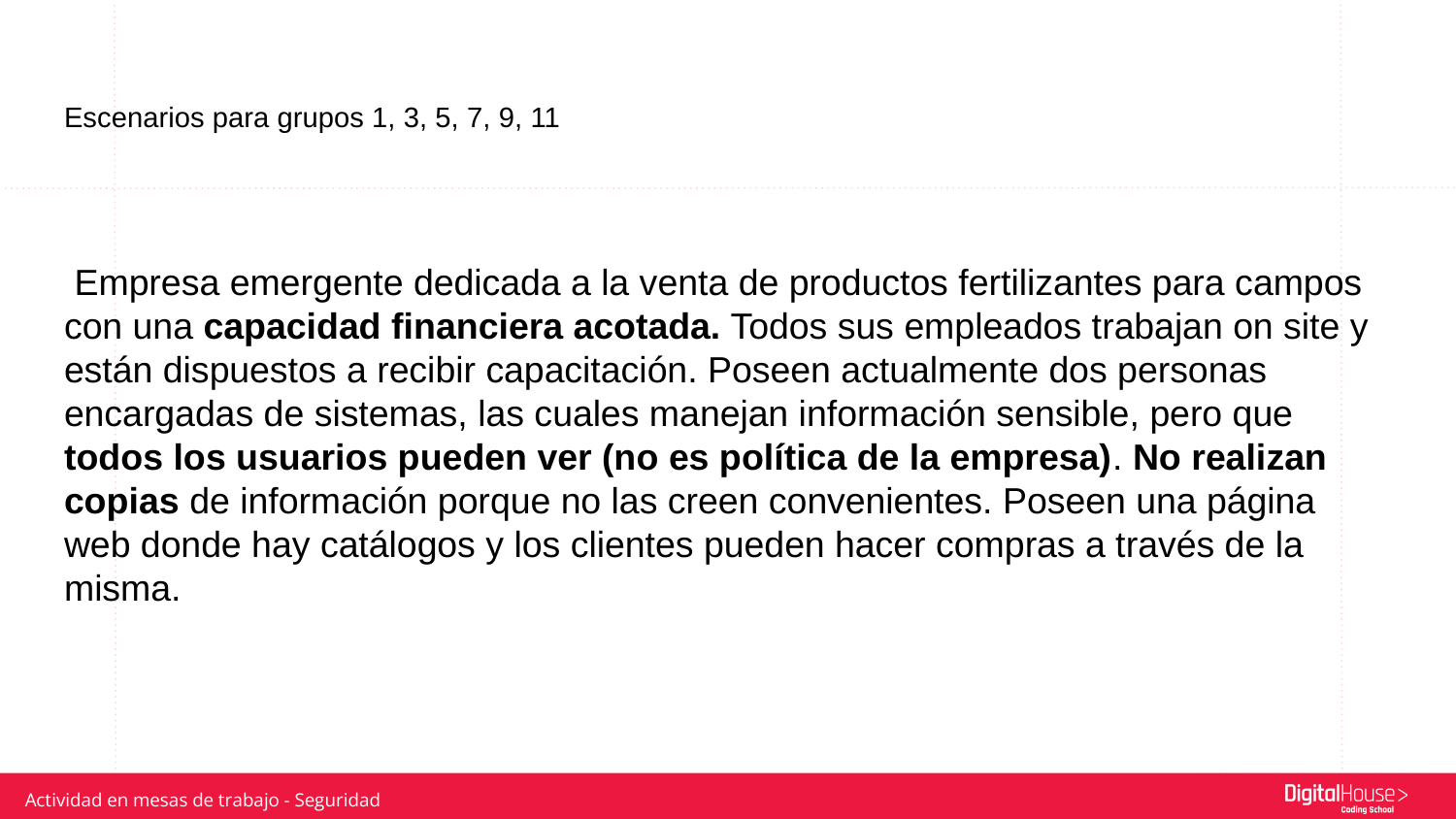

# Escenarios para grupos 1, 3, 5, 7, 9, 11
 Empresa emergente dedicada a la venta de productos fertilizantes para campos
con una capacidad financiera acotada. Todos sus empleados trabajan on site y
están dispuestos a recibir capacitación. Poseen actualmente dos personas
encargadas de sistemas, las cuales manejan información sensible, pero que
todos los usuarios pueden ver (no es política de la empresa). No realizan copias de información porque no las creen convenientes. Poseen una página web donde hay catálogos y los clientes pueden hacer compras a través de la misma.